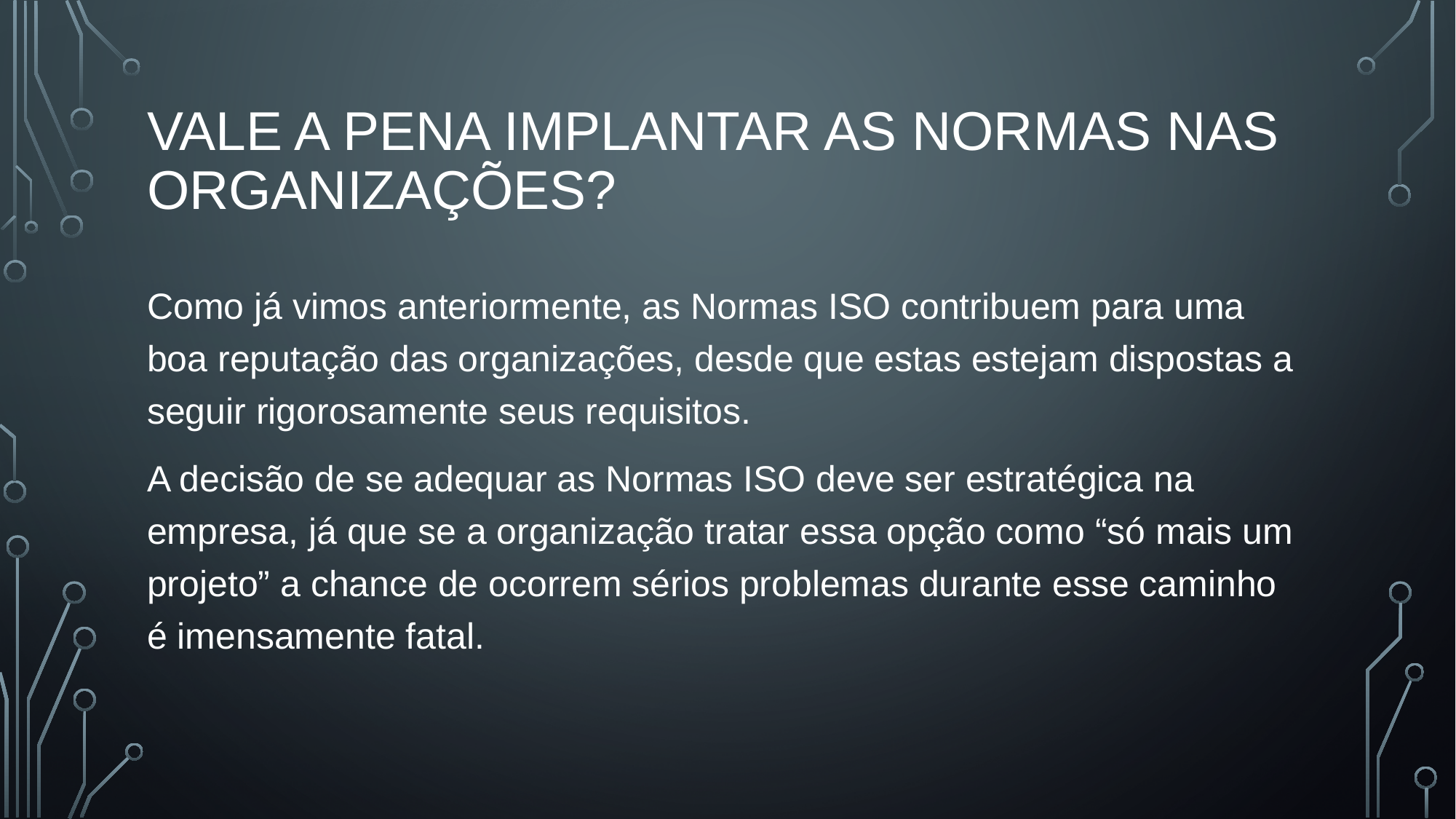

# Vale a pena implantar as normas nas organizações?
Como já vimos anteriormente, as Normas ISO contribuem para uma boa reputação das organizações, desde que estas estejam dispostas a seguir rigorosamente seus requisitos.
A decisão de se adequar as Normas ISO deve ser estratégica na empresa, já que se a organização tratar essa opção como “só mais um projeto” a chance de ocorrem sérios problemas durante esse caminho é imensamente fatal.